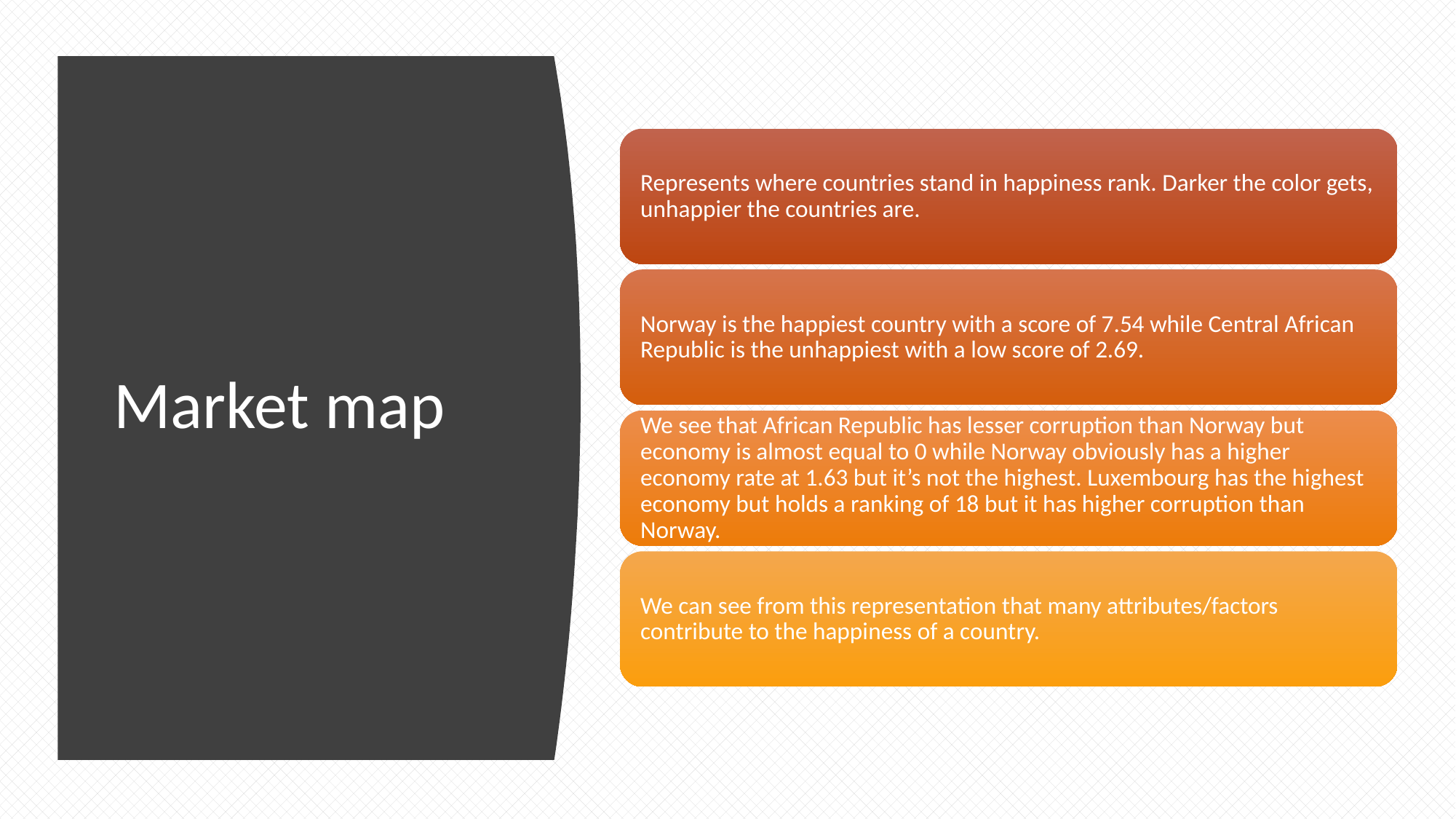

Represents where countries stand in happiness rank. Darker the color gets, unhappier the countries are.
Norway is the happiest country with a score of 7.54 while Central African Republic is the unhappiest with a low score of 2.69.
We see that African Republic has lesser corruption than Norway but economy is almost equal to 0 while Norway obviously has a higher economy rate at 1.63 but it’s not the highest. Luxembourg has the highest economy but holds a ranking of 18 but it has higher corruption than Norway.
We can see from this representation that many attributes/factors  contribute to the happiness of a country.

# Market map